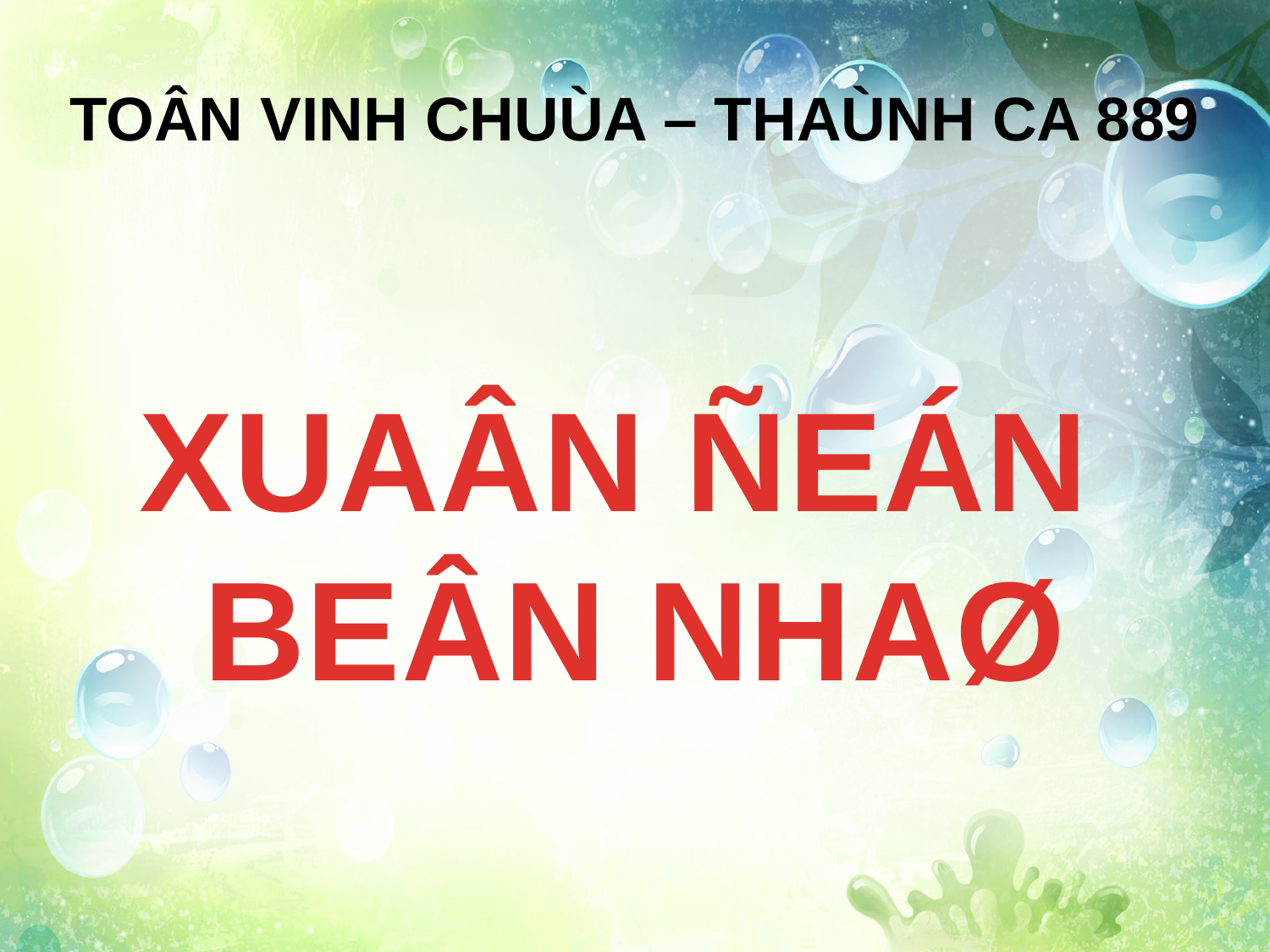

TOÂN VINH CHUÙA – THAÙNH CA 889
XUAÂN ÑEÁN
BEÂN NHAØ